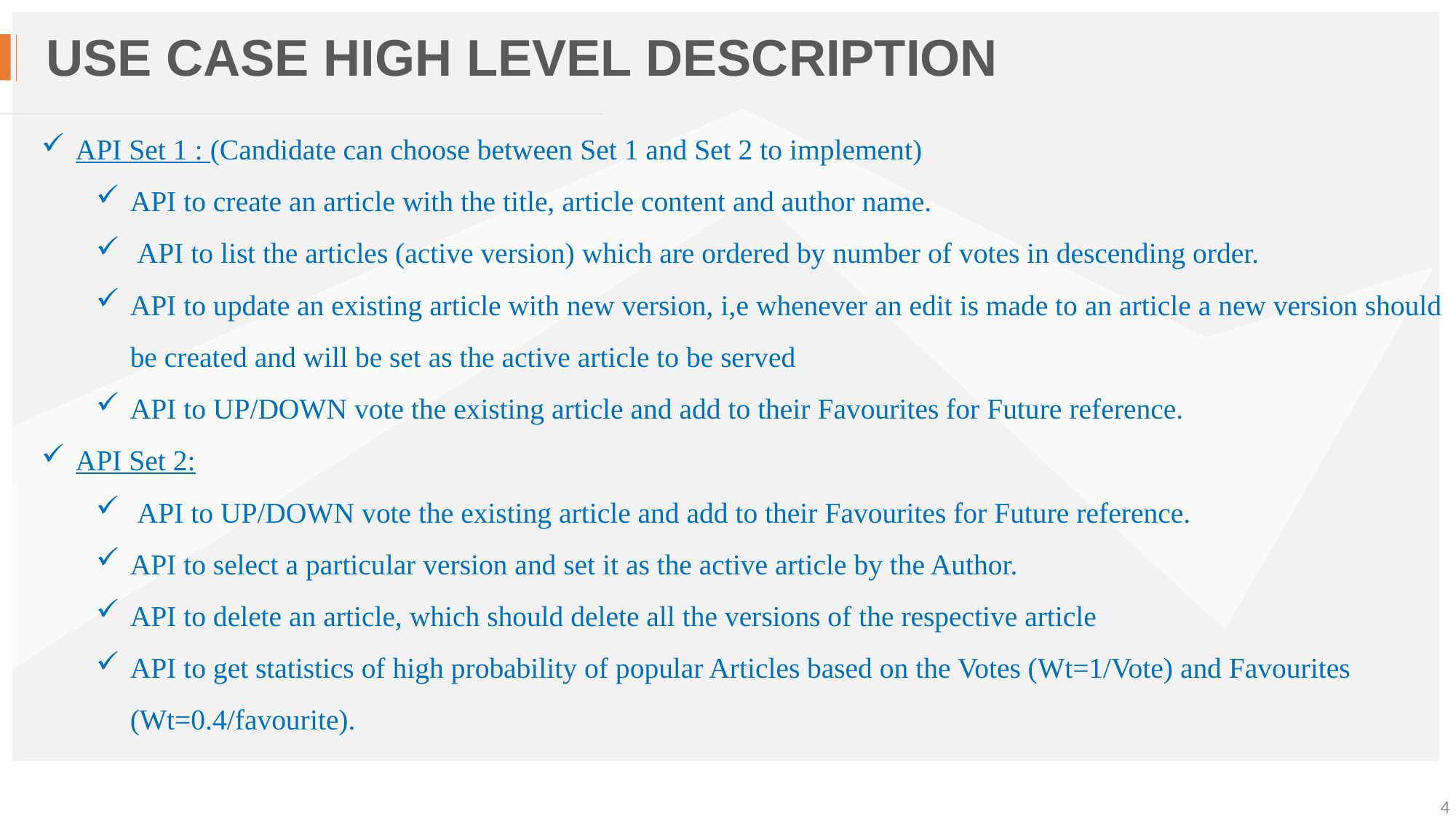

USE CASE HIGH LEVEL DESCRIPTION

API Set 1 : (Candidate can choose between Set 1 and Set 2 to implement)
API to create an article with the title, article content and author name.
 API to list the articles (active version) which are ordered by number of votes in descending order.
API to update an existing article with new version, i,e whenever an edit is made to an article a new version should be created and will be set as the active article to be served
API to UP/DOWN vote the existing article and add to their Favourites for Future reference.
API Set 2:
 API to UP/DOWN vote the existing article and add to their Favourites for Future reference.
API to select a particular version and set it as the active article by the Author.
API to delete an article, which should delete all the versions of the respective article
API to get statistics of high probability of popular Articles based on the Votes (Wt=1/Vote) and Favourites (Wt=0.4/favourite).
4